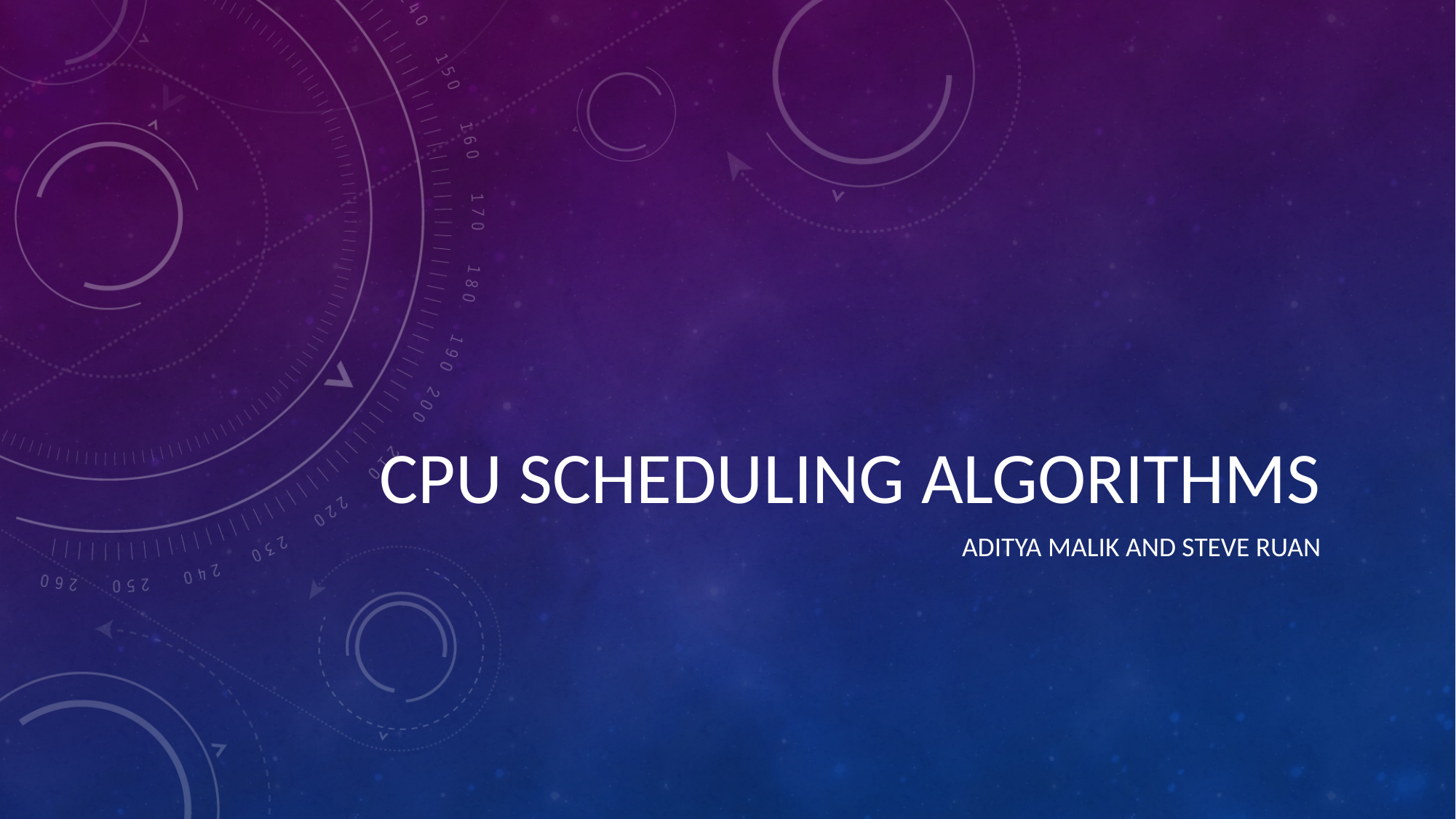

# CPU scheduling algorithms
Aditya Malik and Steve Ruan